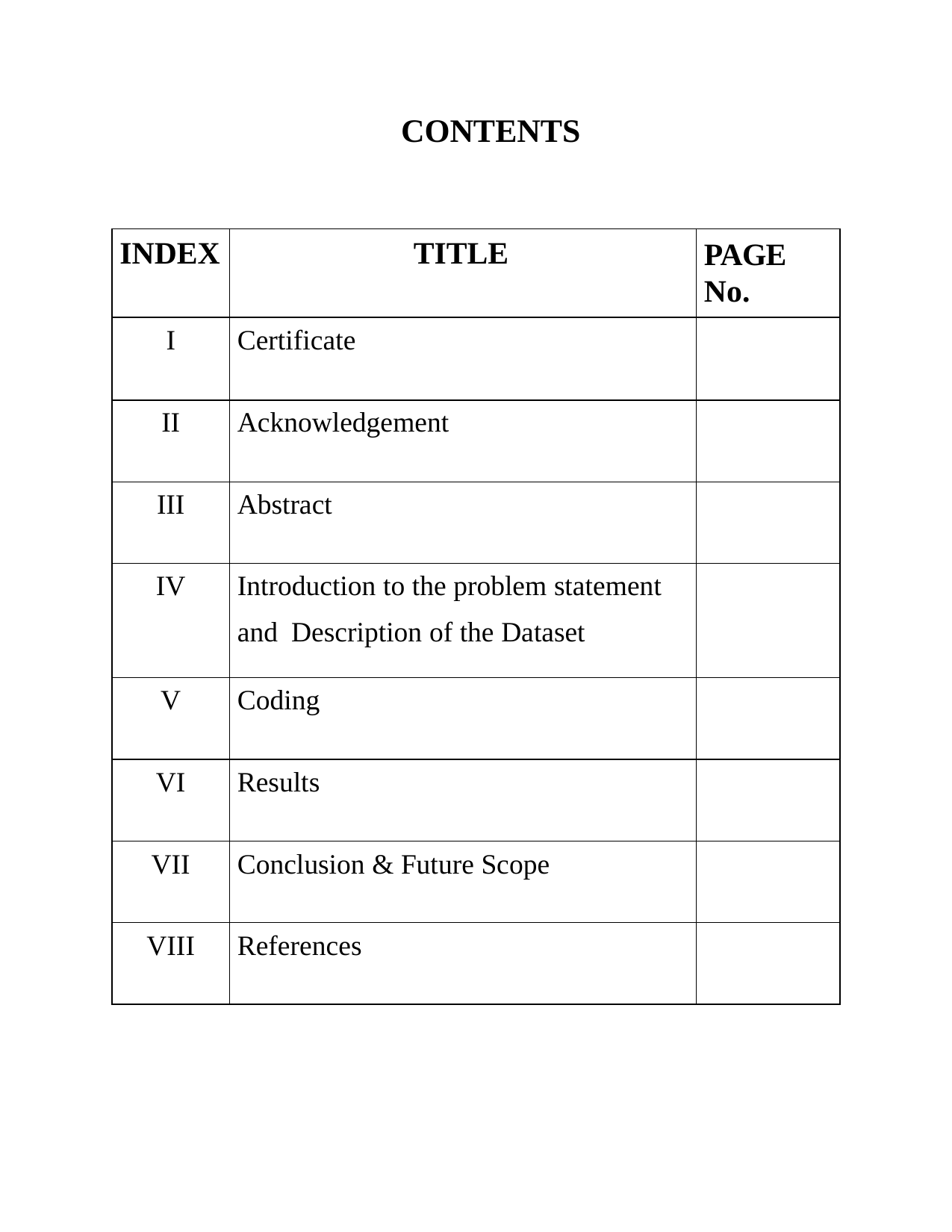

CONTENTS
| INDEX | TITLE | PAGE No. |
| --- | --- | --- |
| I | Certificate |  |
| II | Acknowledgement |  |
| III | Abstract |  |
| IV | Introduction to the problem statement and Description of the Dataset |  |
| V | Coding |  |
| VI | Results |  |
| VII | Conclusion & Future Scope |  |
| VIII | References |  |